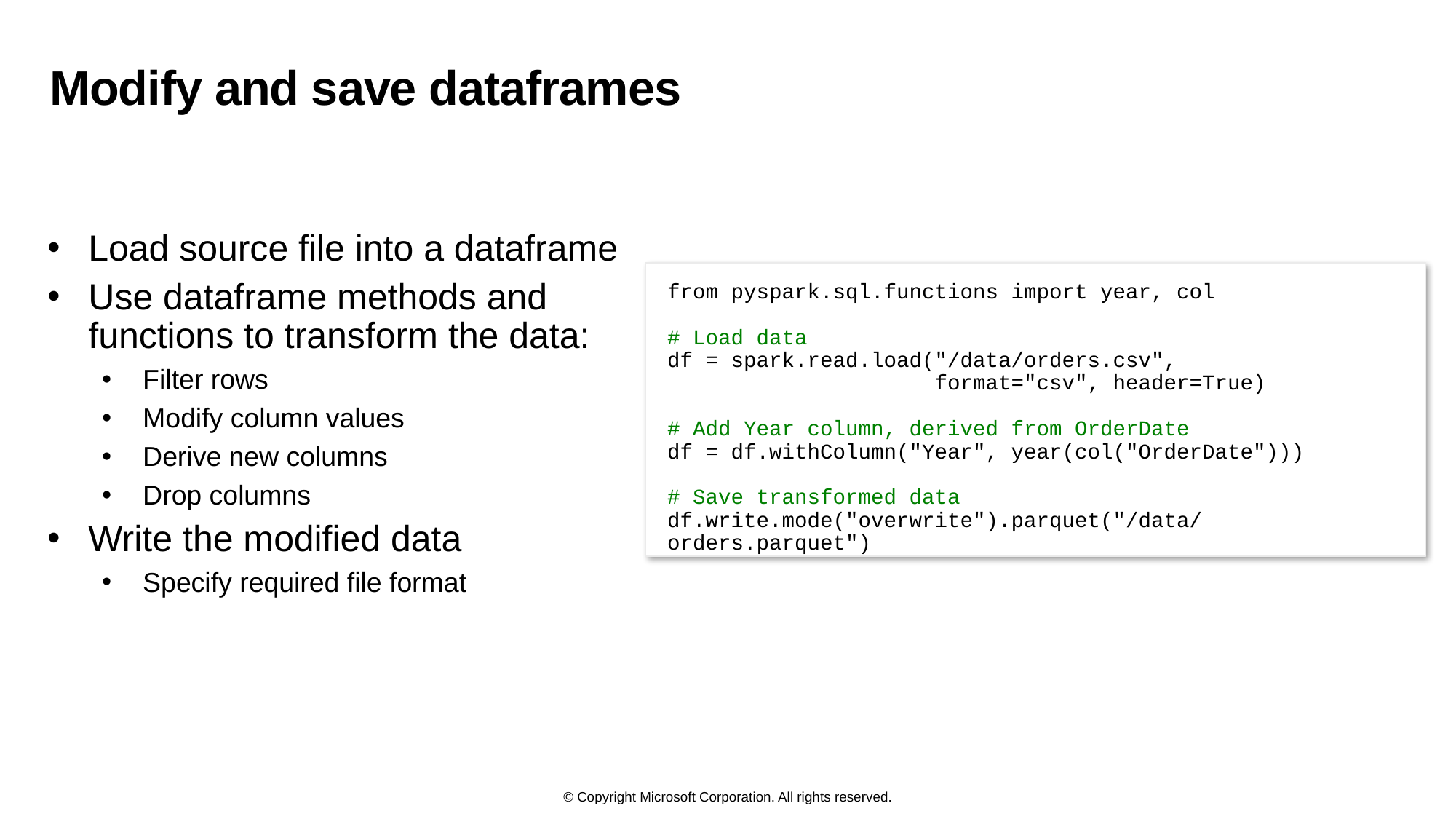

# Modify and save dataframes
Load source file into a dataframe
Use dataframe methods and functions to transform the data:
Filter rows
Modify column values
Derive new columns
Drop columns
Write the modified data
Specify required file format
from pyspark.sql.functions import year, col

# Load data
df = spark.read.load("/data/orders.csv",
                     format="csv", header=True)

# Add Year column, derived from OrderDate
df = df.withColumn("Year", year(col("OrderDate")))

# Save transformed data
df.write.mode("overwrite").parquet("/data/orders.parquet")